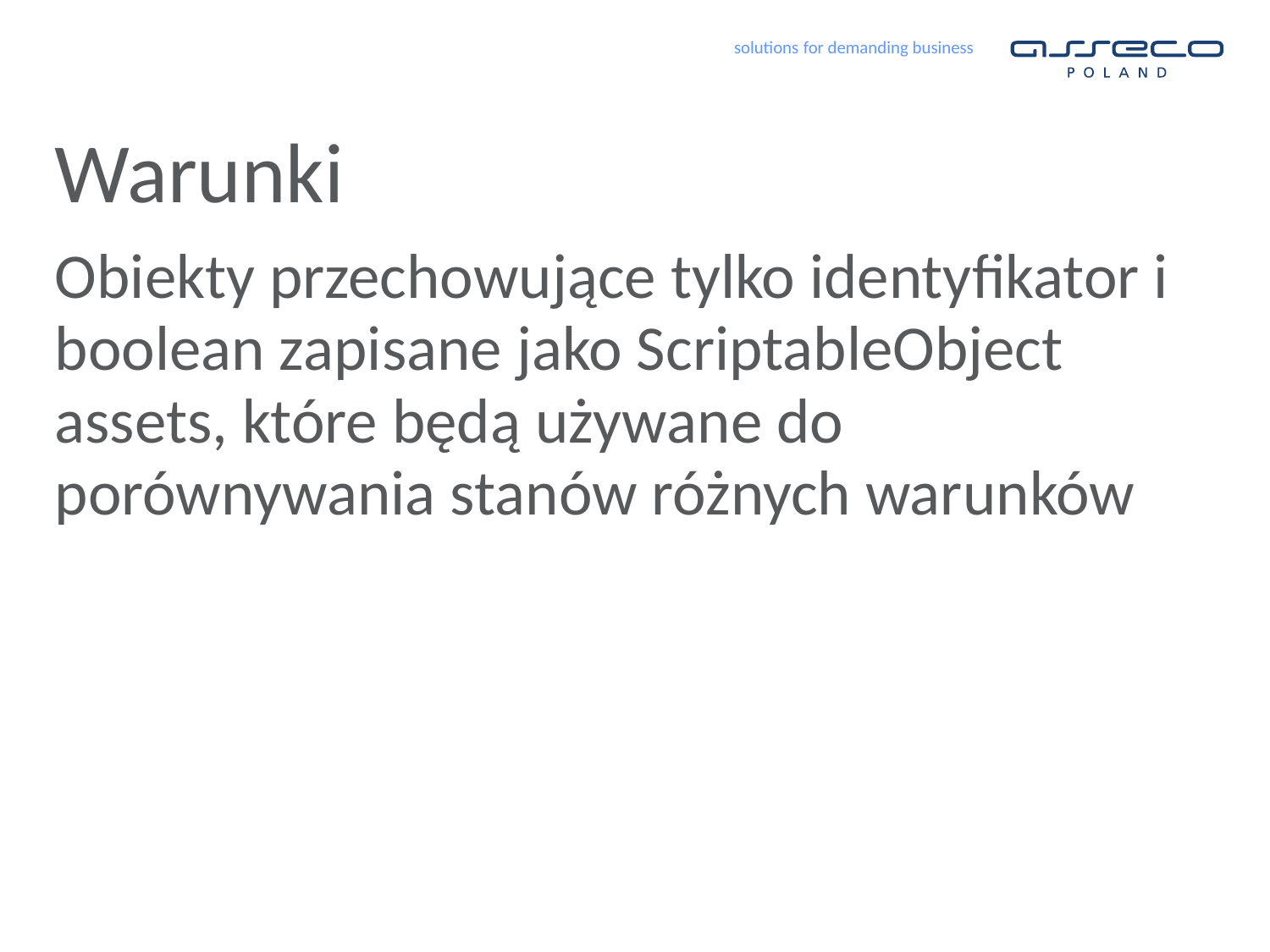

# Warunki
Obiekty przechowujące tylko identyfikator i boolean zapisane jako ScriptableObject assets, które będą używane do porównywania stanów różnych warunków